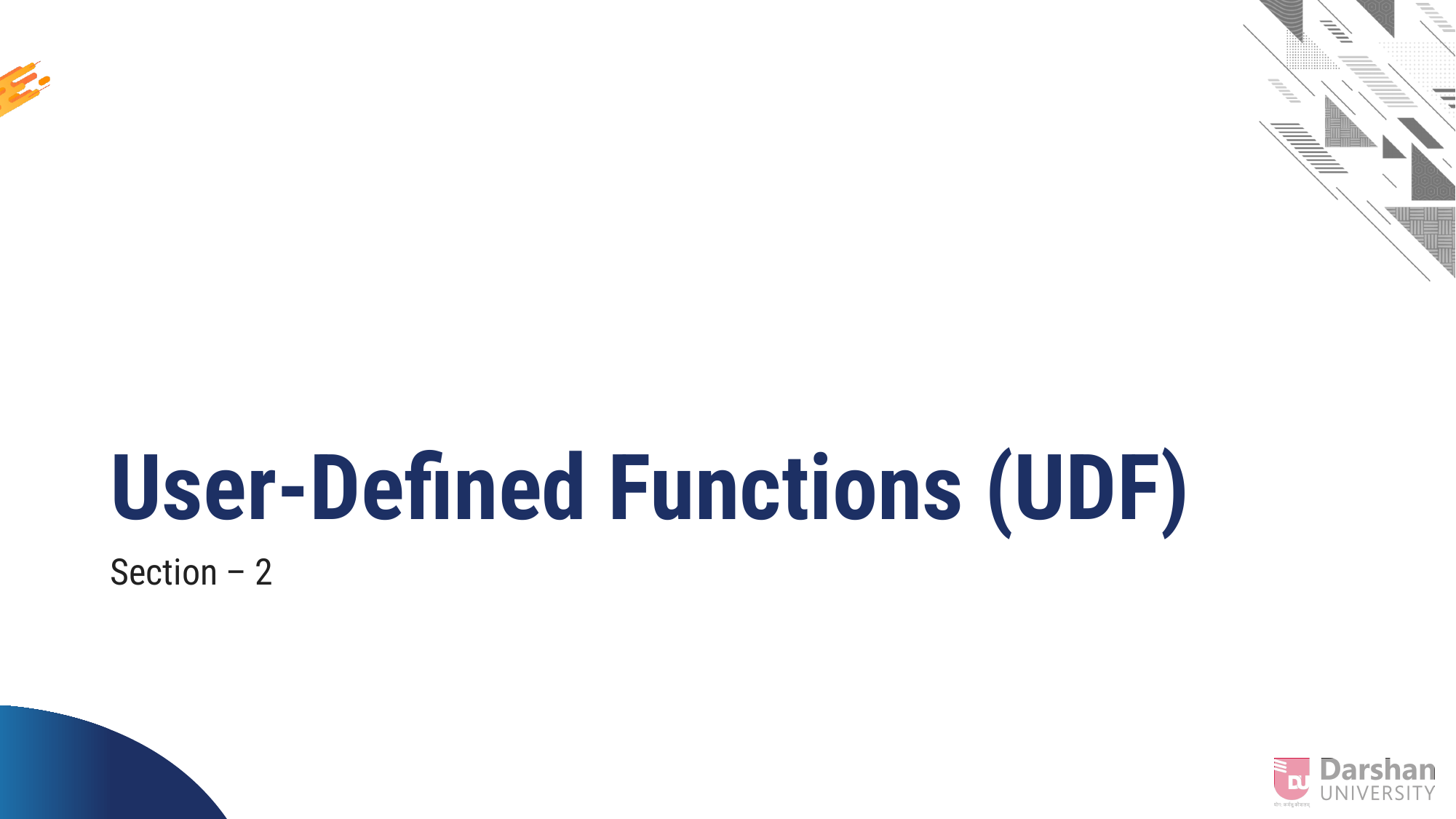

# User-Defined Functions (UDF)
Section – 2